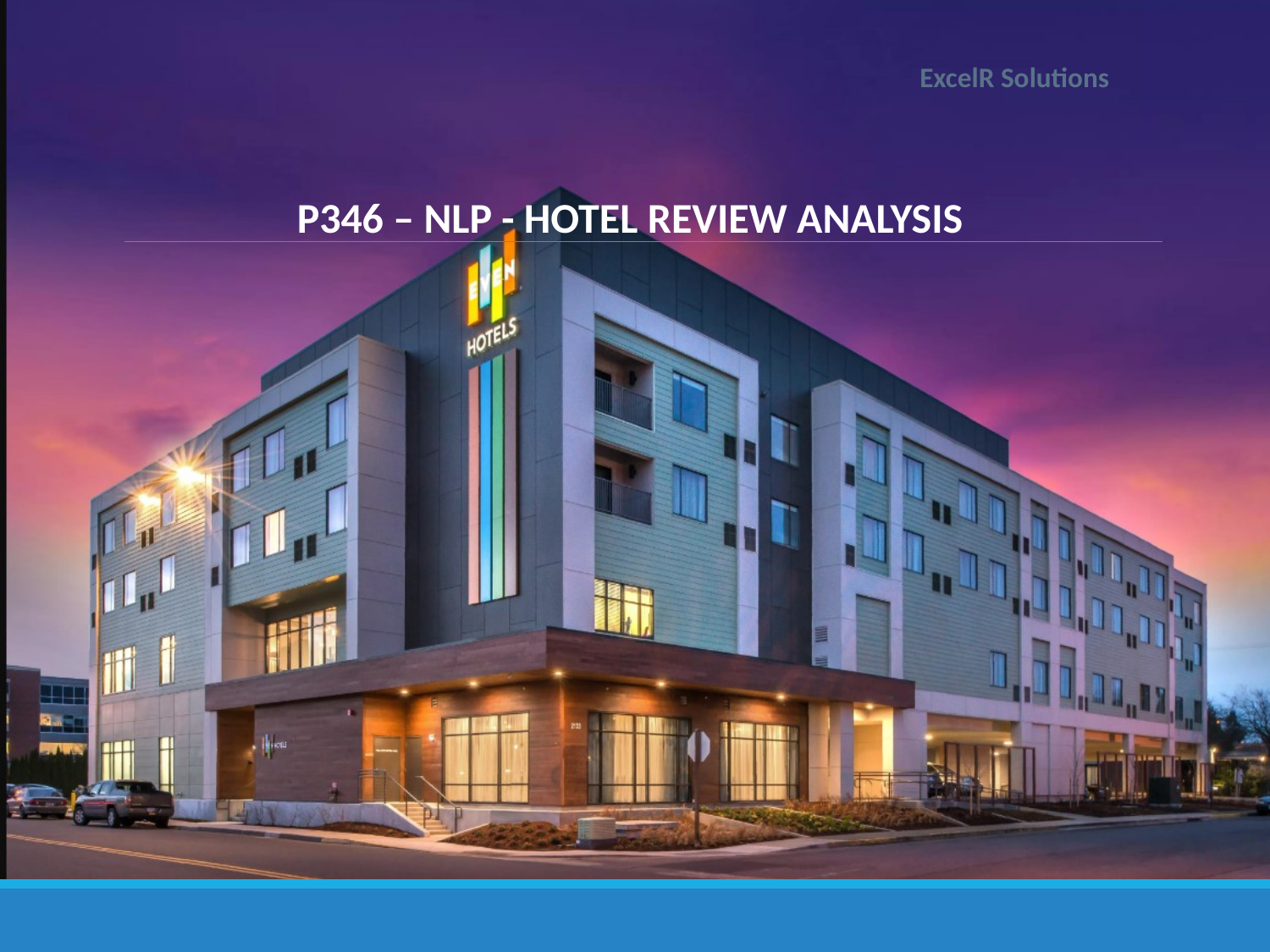

ExcelR Solutions

P346 – NLP - HOTEL REVIEW ANALYSIS